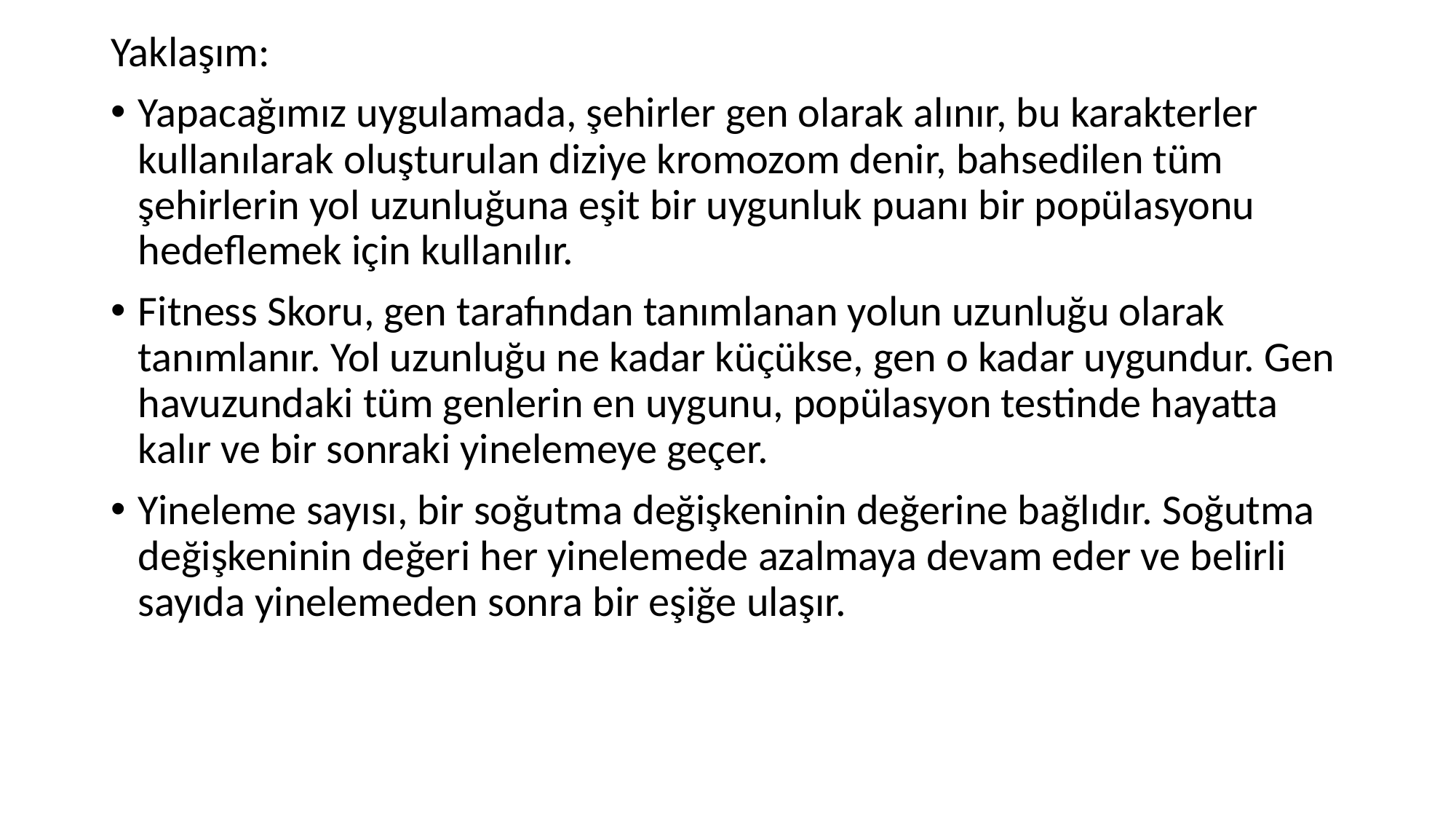

Yaklaşım:
Yapacağımız uygulamada, şehirler gen olarak alınır, bu karakterler kullanılarak oluşturulan diziye kromozom denir, bahsedilen tüm şehirlerin yol uzunluğuna eşit bir uygunluk puanı bir popülasyonu hedeflemek için kullanılır.
Fitness Skoru, gen tarafından tanımlanan yolun uzunluğu olarak tanımlanır. Yol uzunluğu ne kadar küçükse, gen o kadar uygundur. Gen havuzundaki tüm genlerin en uygunu, popülasyon testinde hayatta kalır ve bir sonraki yinelemeye geçer.
Yineleme sayısı, bir soğutma değişkeninin değerine bağlıdır. Soğutma değişkeninin değeri her yinelemede azalmaya devam eder ve belirli sayıda yinelemeden sonra bir eşiğe ulaşır.